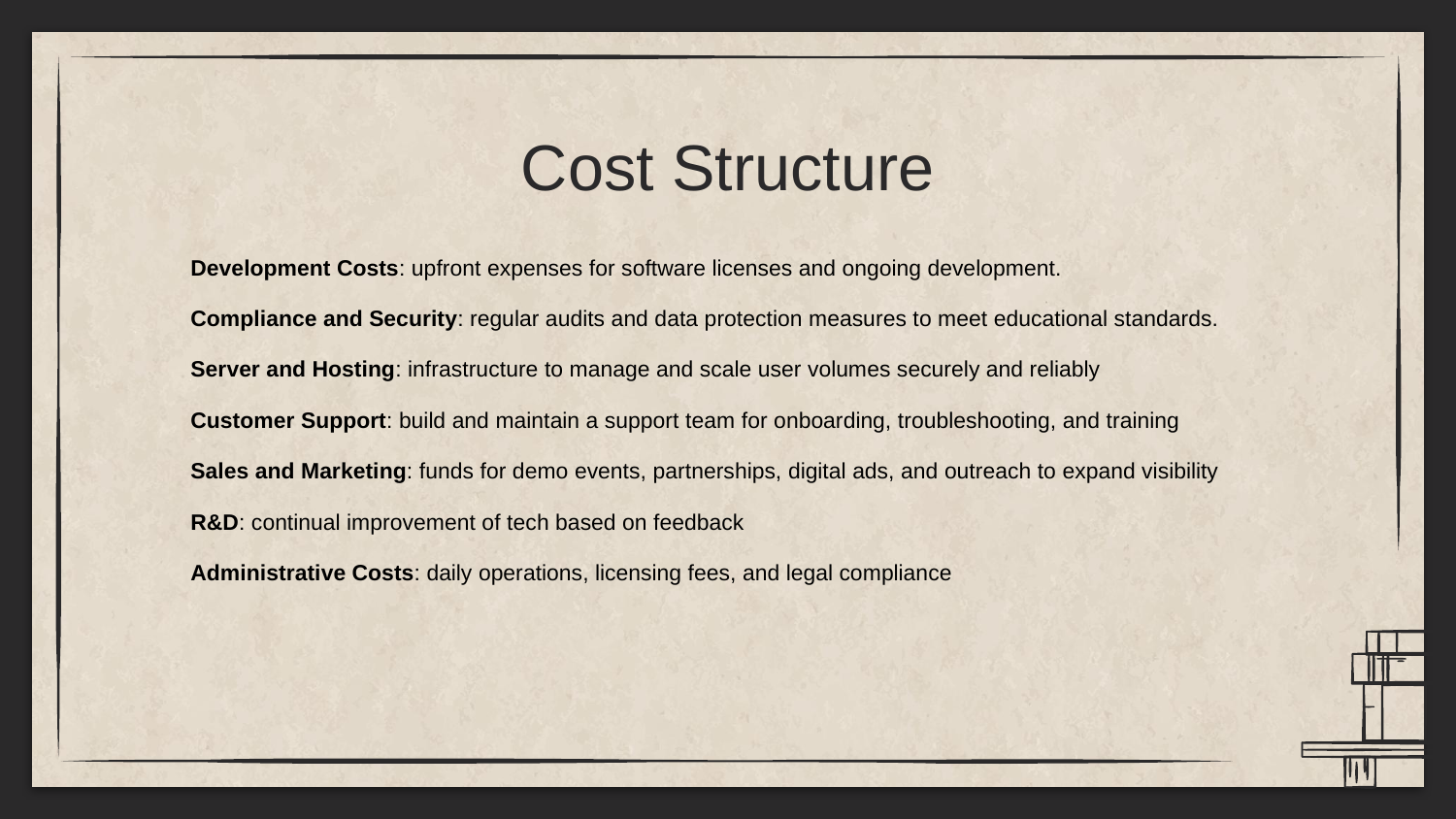

# Cost Structure
Development Costs: upfront expenses for software licenses and ongoing development.
Compliance and Security: regular audits and data protection measures to meet educational standards.
Server and Hosting: infrastructure to manage and scale user volumes securely and reliably
Customer Support: build and maintain a support team for onboarding, troubleshooting, and training
Sales and Marketing: funds for demo events, partnerships, digital ads, and outreach to expand visibility
R&D: continual improvement of tech based on feedback
Administrative Costs: daily operations, licensing fees, and legal compliance